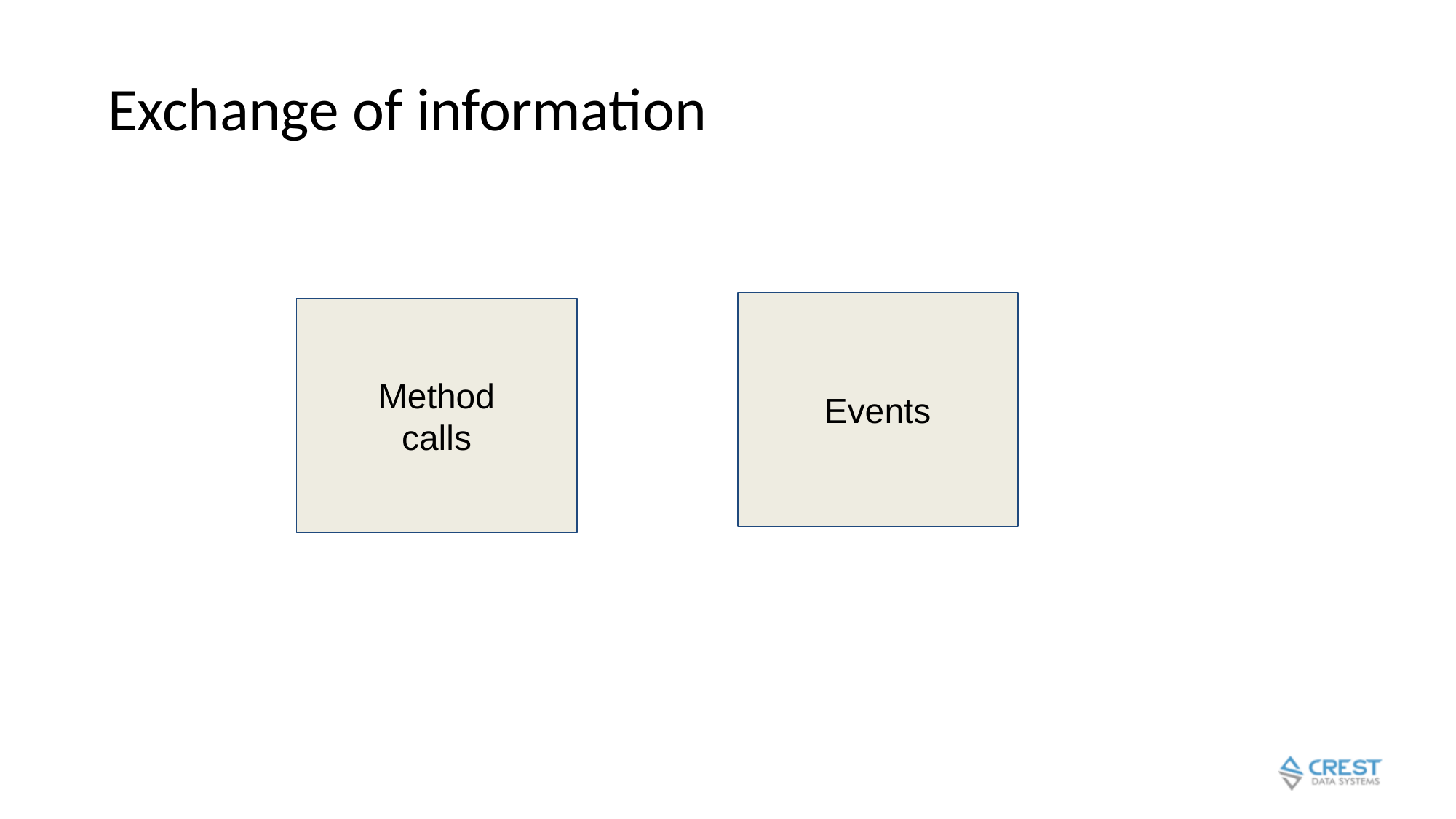

# Exchange of information
Events
Method
calls